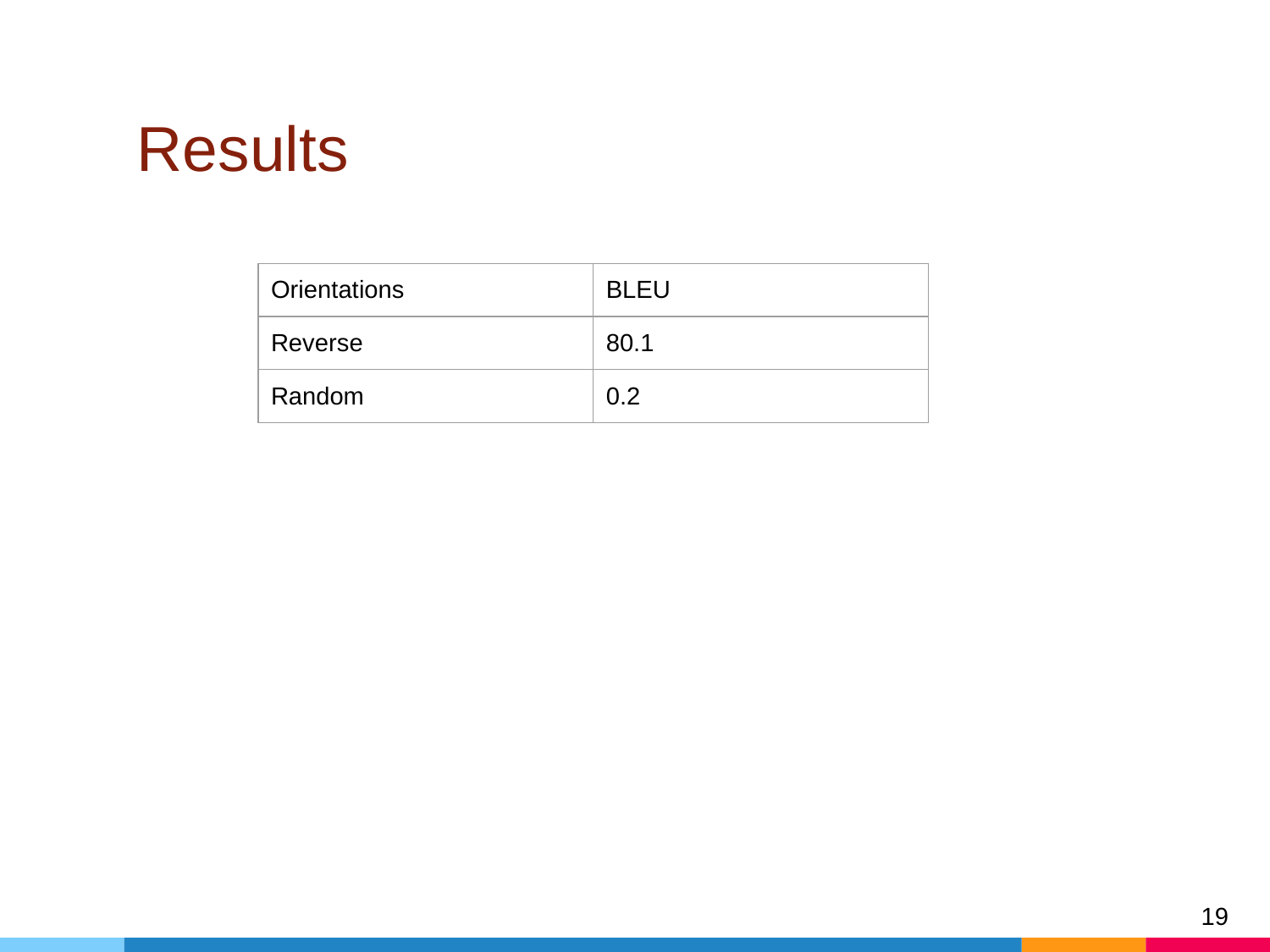

# Results
| Orientations | BLEU |
| --- | --- |
| Reverse | 80.1 |
| Random | 0.2 |
19